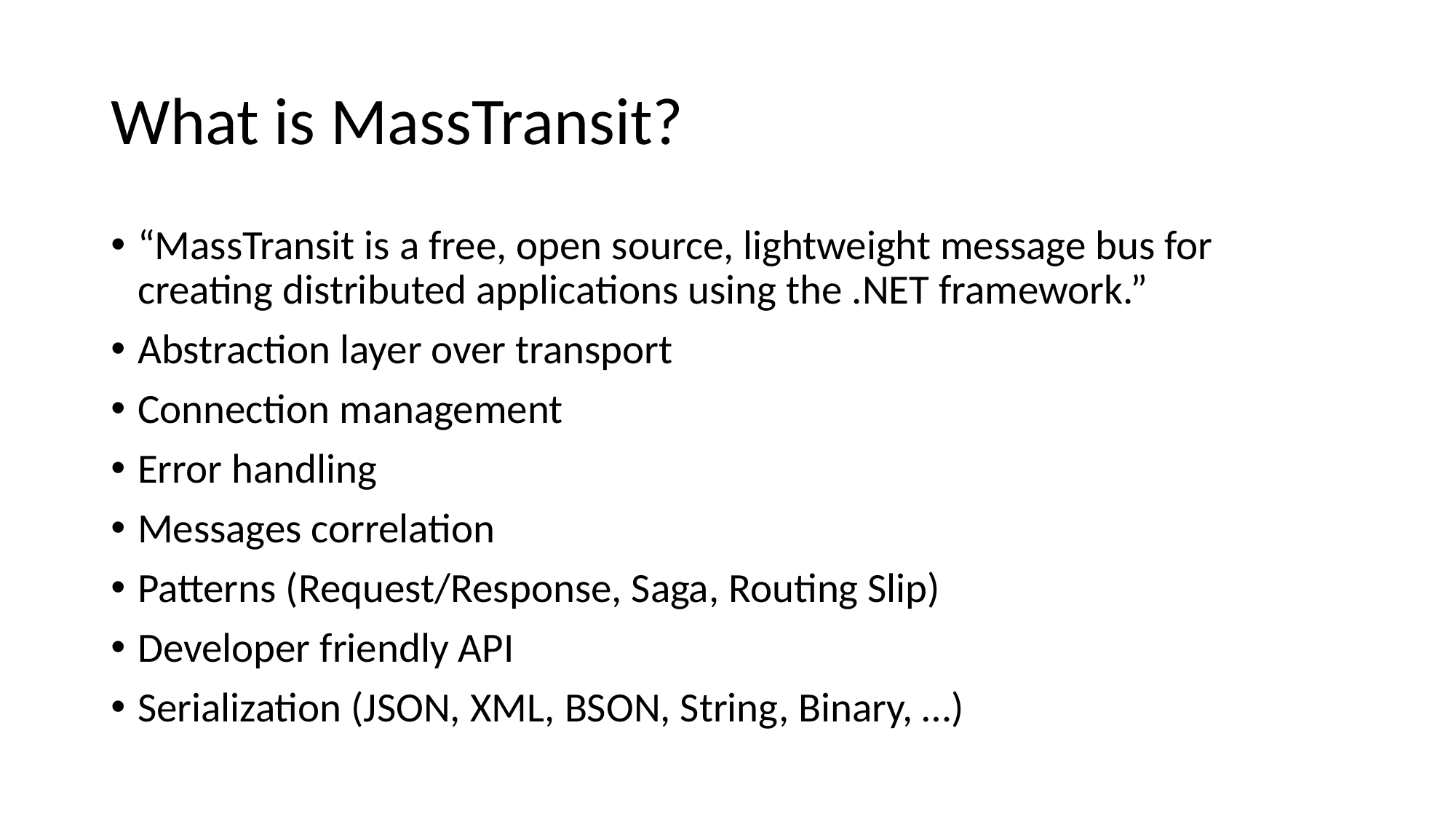

# What is MassTransit?
“MassTransit is a free, open source, lightweight message bus for creating distributed applications using the .NET framework.”
Abstraction layer over transport
Connection management
Error handling
Messages correlation
Patterns (Request/Response, Saga, Routing Slip)
Developer friendly API
Serialization (JSON, XML, BSON, String, Binary, …)